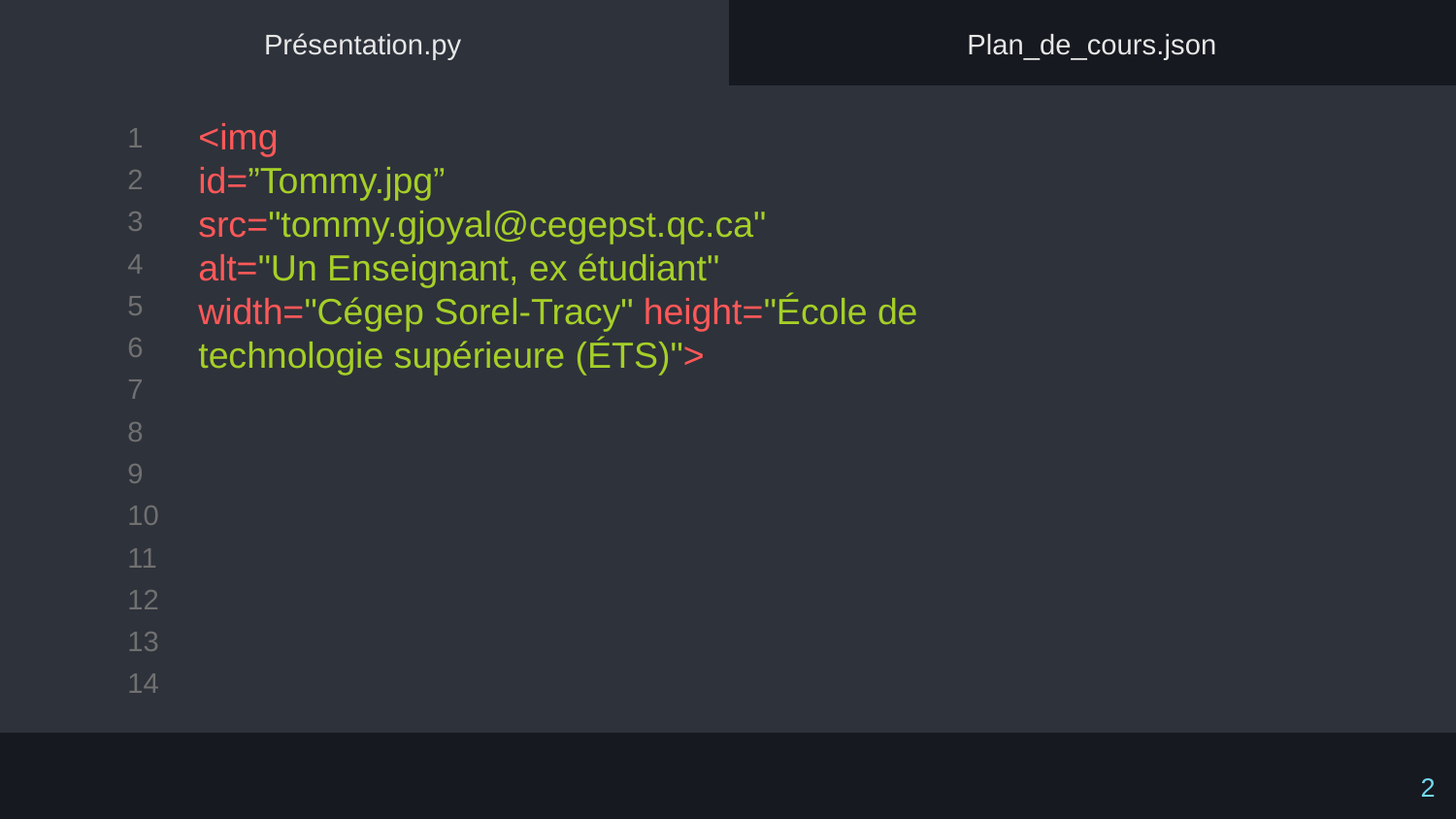

Présentation.py
Plan_de_cours.json
<img
id=”Tommy.jpg”
src="tommy.gjoyal@cegepst.qc.ca"
alt="Un Enseignant, ex étudiant"
width="Cégep Sorel-Tracy" height="École de technologie supérieure (ÉTS)">

2